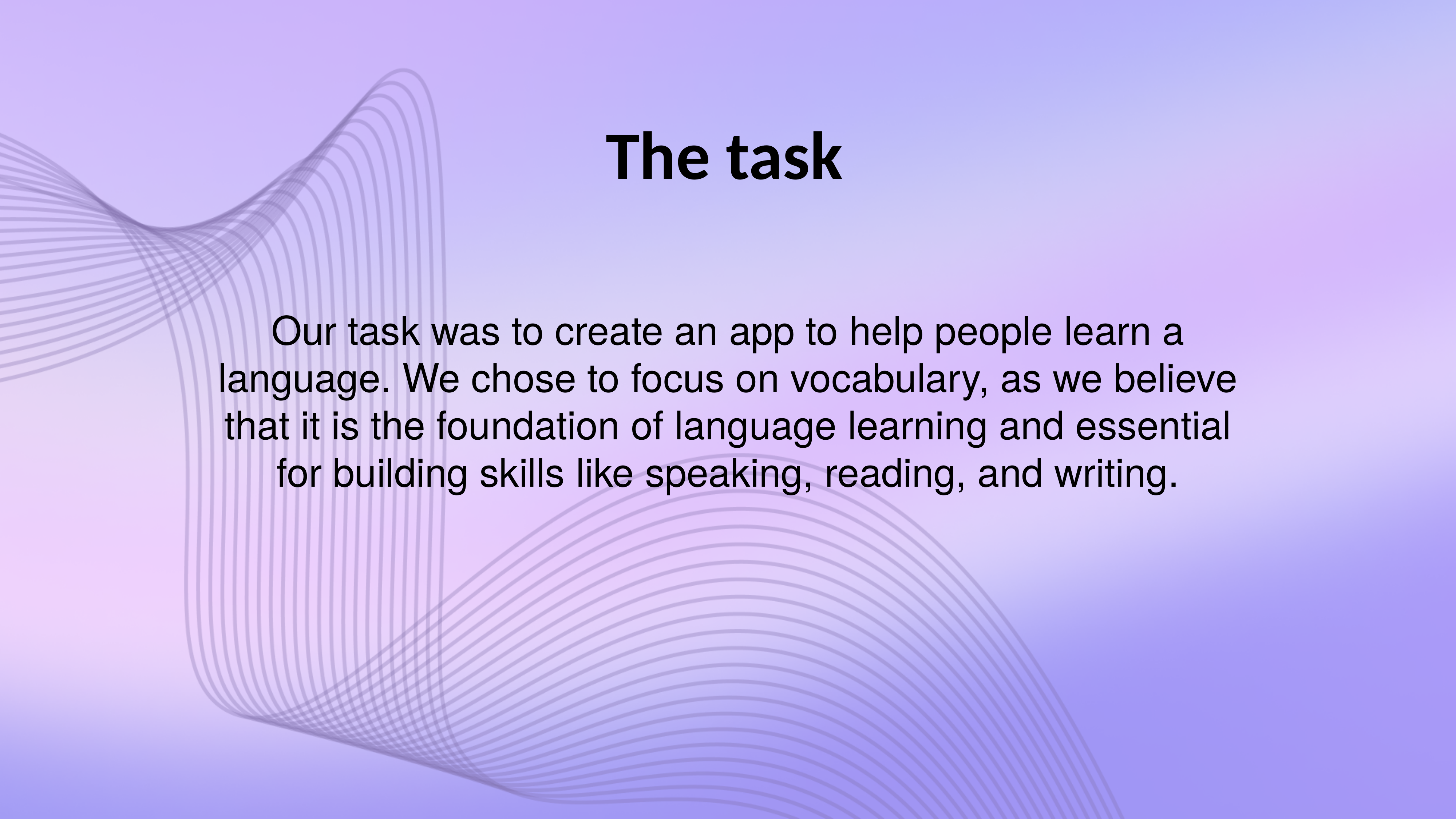

# The task
Our task was to create an app to help people learn a language. We chose to focus on vocabulary, as we believe that it is the foundation of language learning and essential for building skills like speaking, reading, and writing.